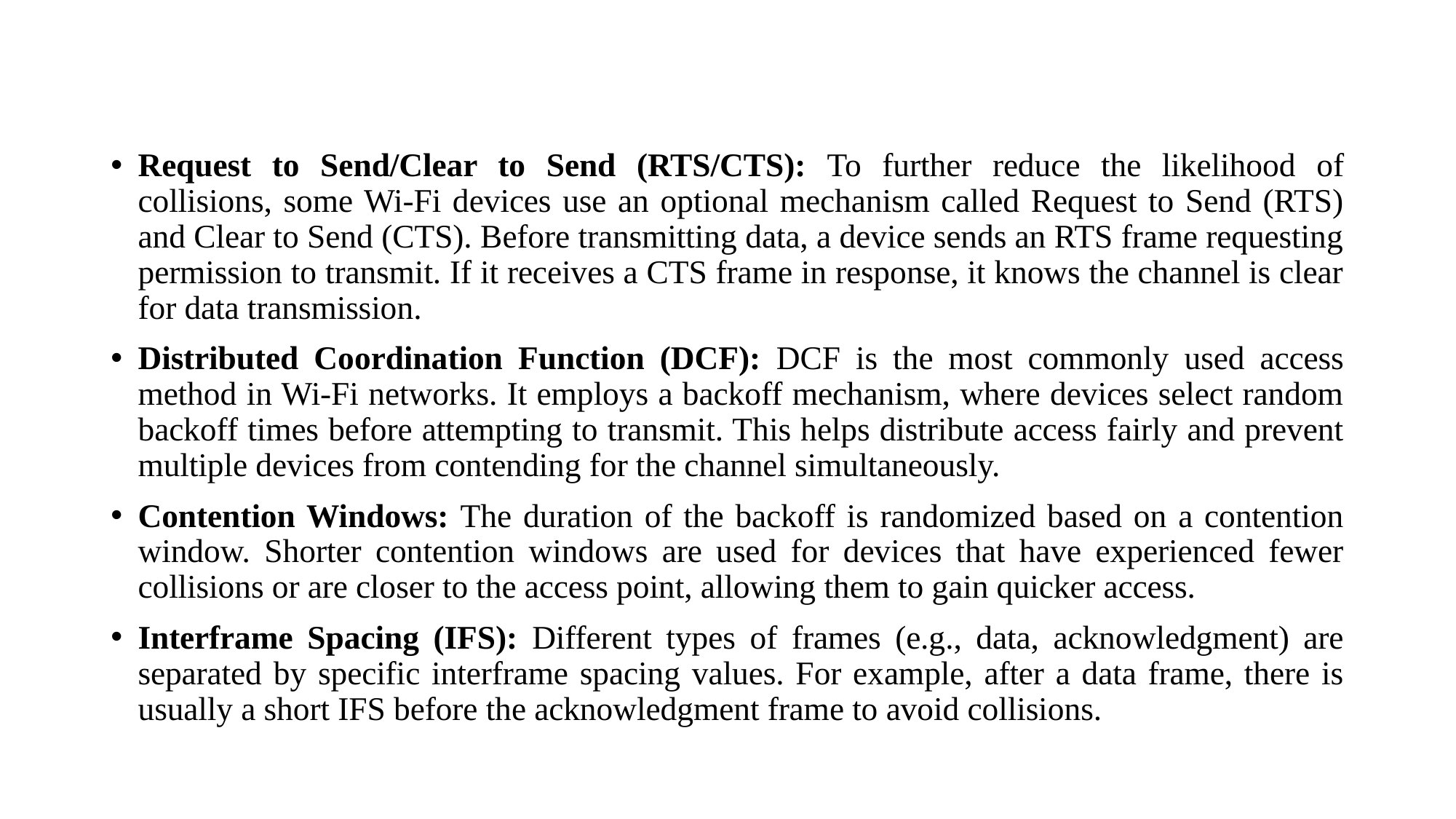

#
Request to Send/Clear to Send (RTS/CTS): To further reduce the likelihood of collisions, some Wi-Fi devices use an optional mechanism called Request to Send (RTS) and Clear to Send (CTS). Before transmitting data, a device sends an RTS frame requesting permission to transmit. If it receives a CTS frame in response, it knows the channel is clear for data transmission.
Distributed Coordination Function (DCF): DCF is the most commonly used access method in Wi-Fi networks. It employs a backoff mechanism, where devices select random backoff times before attempting to transmit. This helps distribute access fairly and prevent multiple devices from contending for the channel simultaneously.
Contention Windows: The duration of the backoff is randomized based on a contention window. Shorter contention windows are used for devices that have experienced fewer collisions or are closer to the access point, allowing them to gain quicker access.
Interframe Spacing (IFS): Different types of frames (e.g., data, acknowledgment) are separated by specific interframe spacing values. For example, after a data frame, there is usually a short IFS before the acknowledgment frame to avoid collisions.